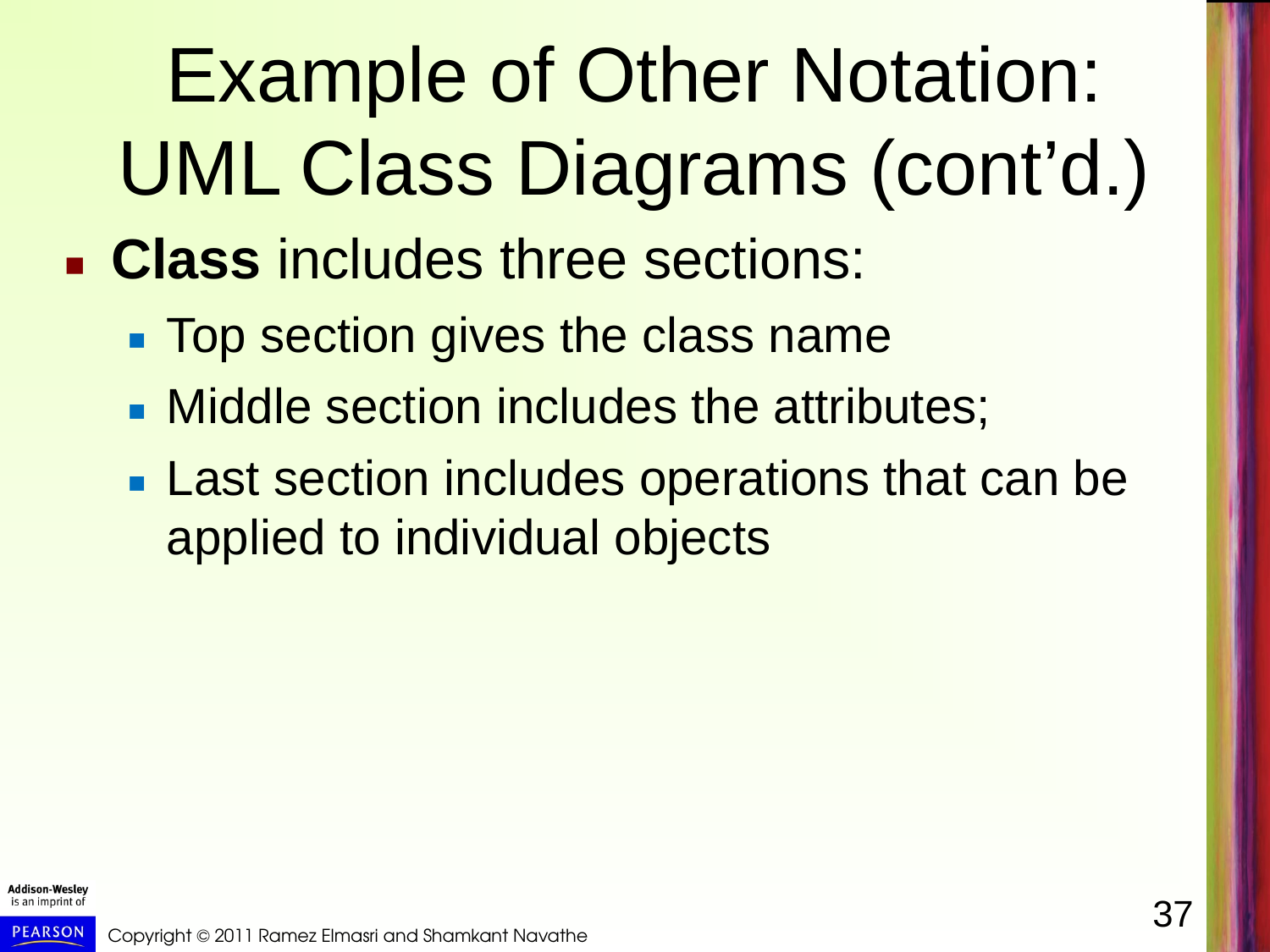

# Example of Other Notation: UML Class Diagrams (cont’d.)
Class includes three sections:
Top section gives the class name
Middle section includes the attributes;
Last section includes operations that can be applied to individual objects
37